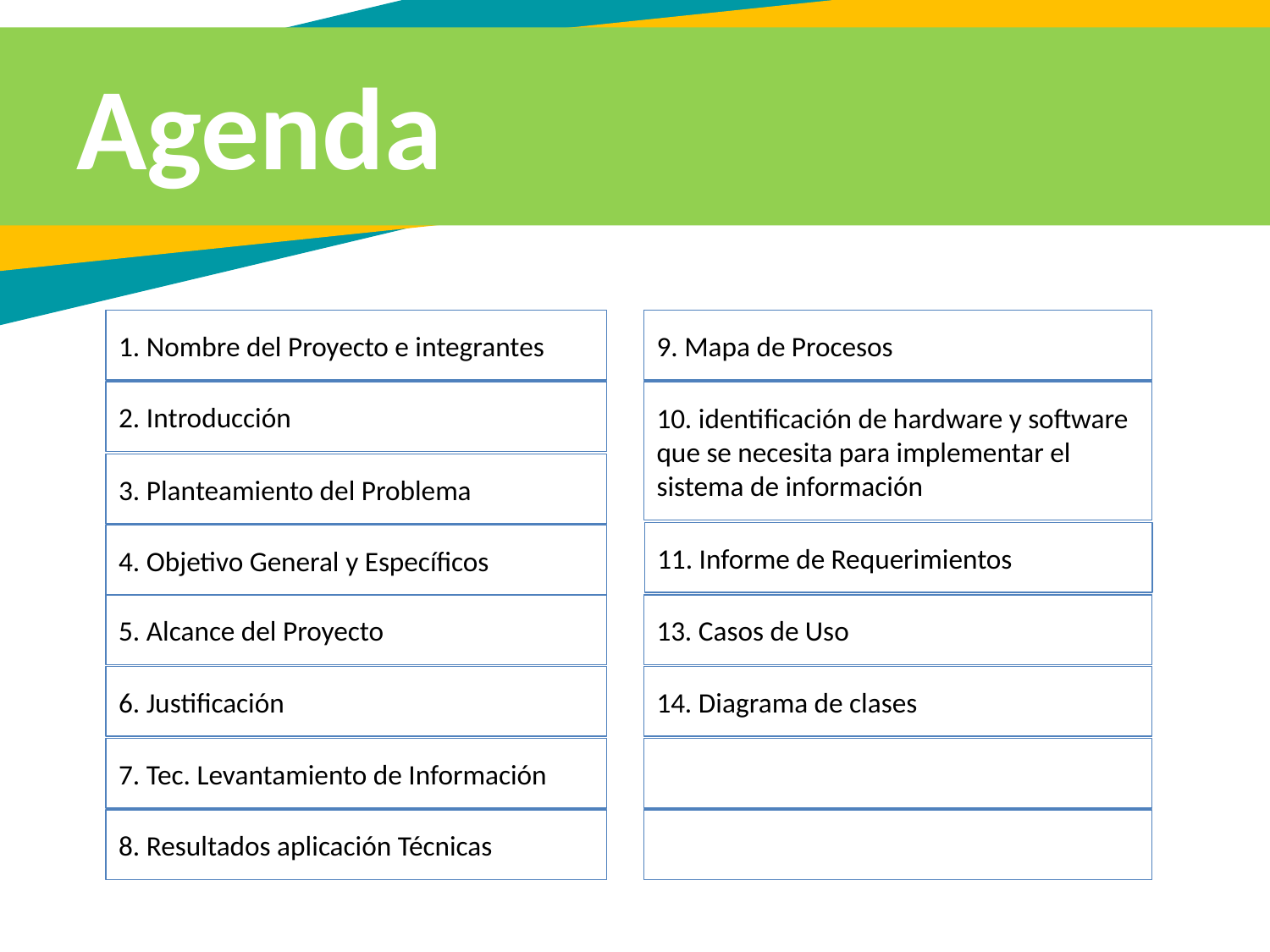

Agenda
1. Nombre del Proyecto e integrantes
9. Mapa de Procesos
10. identificación de hardware y software
que se necesita para implementar el
sistema de información
2. Introducción
3. Planteamiento del Problema
11. Informe de Requerimientos
4. Objetivo General y Específicos
5. Alcance del Proyecto
13. Casos de Uso
6. Justificación
14. Diagrama de clases
7. Tec. Levantamiento de Información

8. Resultados aplicación Técnicas